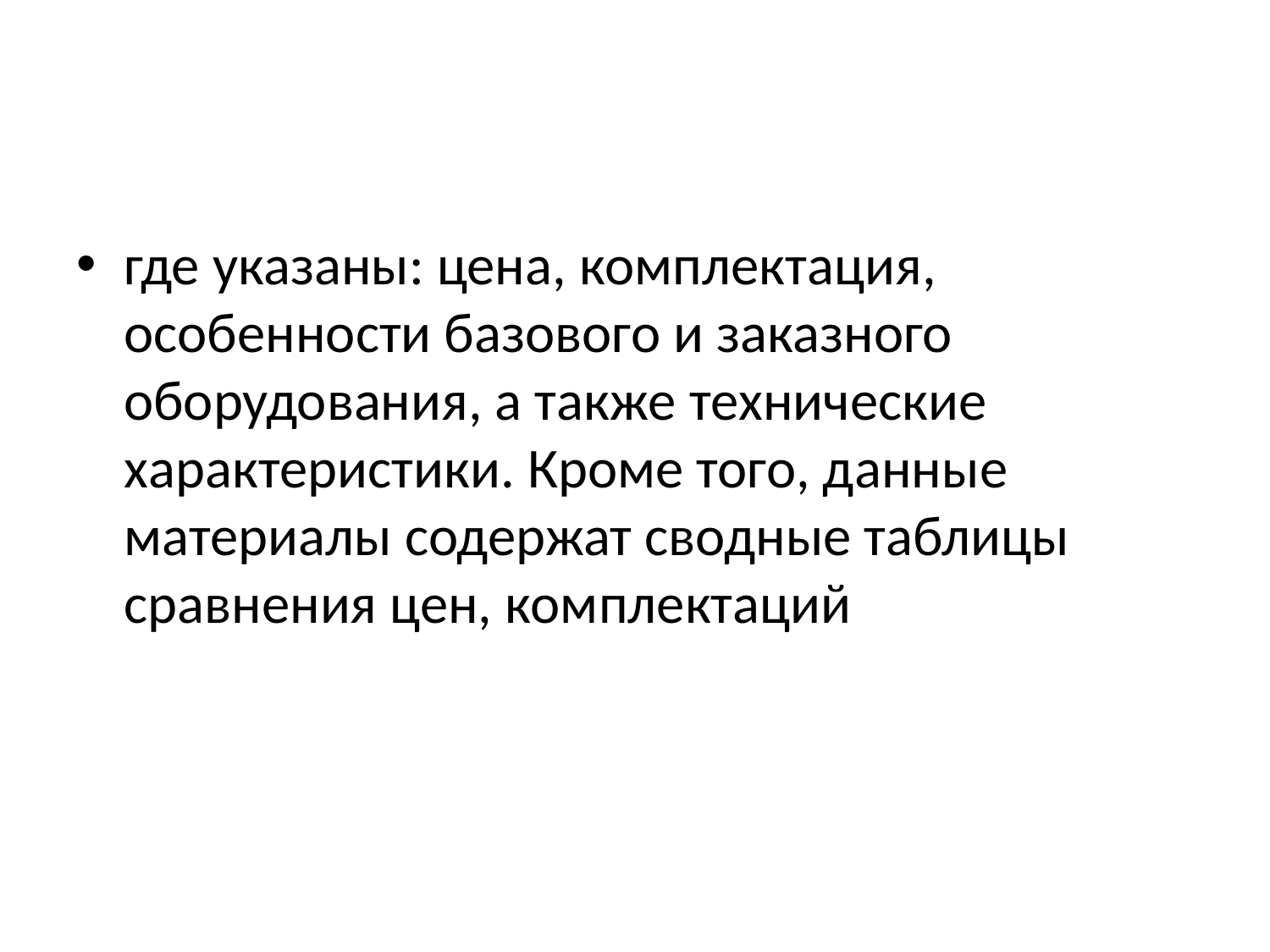

#
где указаны: цена, комплектация, особенности базового и заказного оборудования, а также технические характеристики. Кроме того, данные материалы содержат сводные таблицы сравнения цен, комплектаций